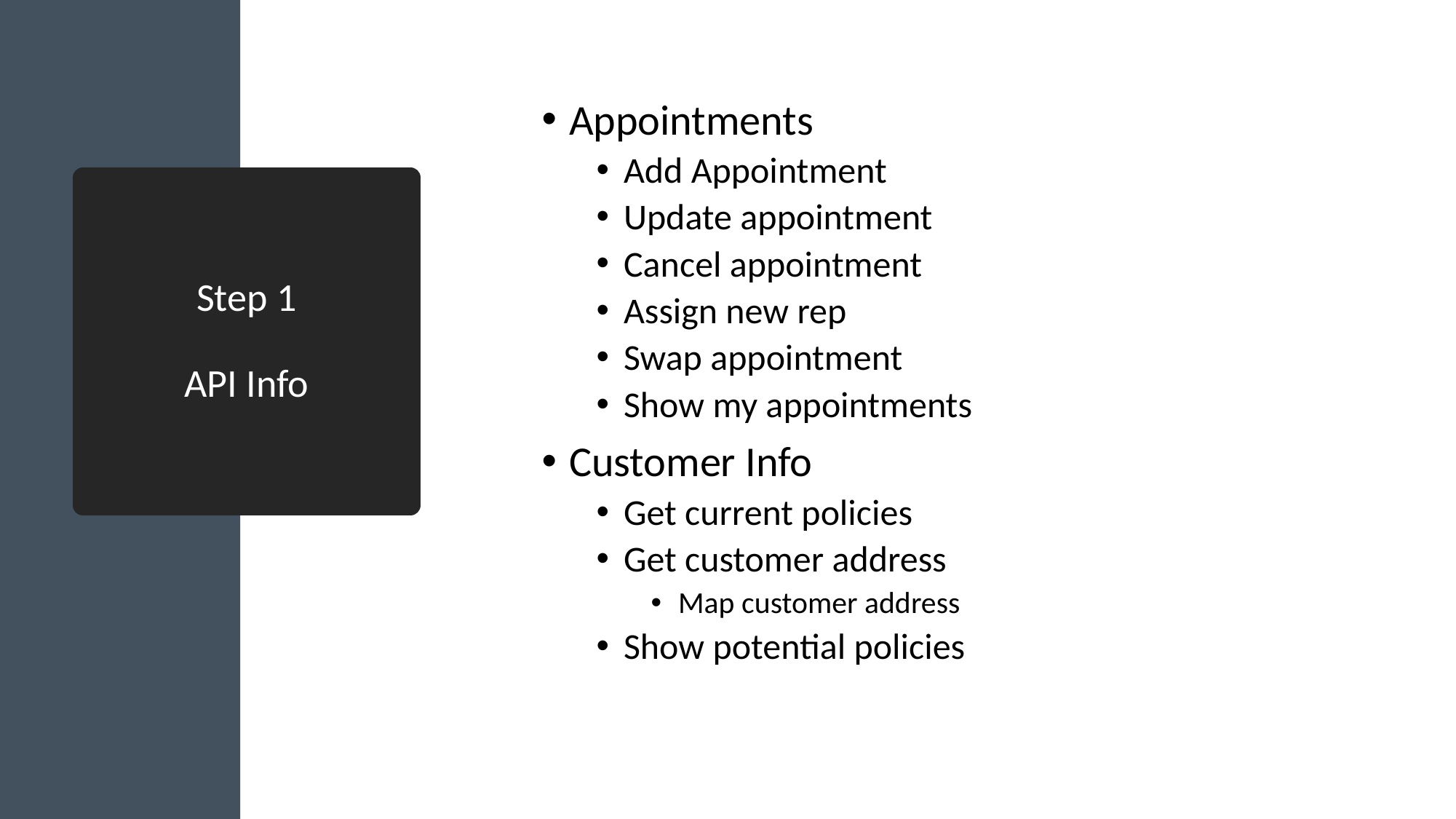

Appointments
Add Appointment
Update appointment
Cancel appointment
Assign new rep
Swap appointment
Show my appointments
Customer Info
Get current policies
Get customer address
Map customer address
Show potential policies

# Step 1 API Info